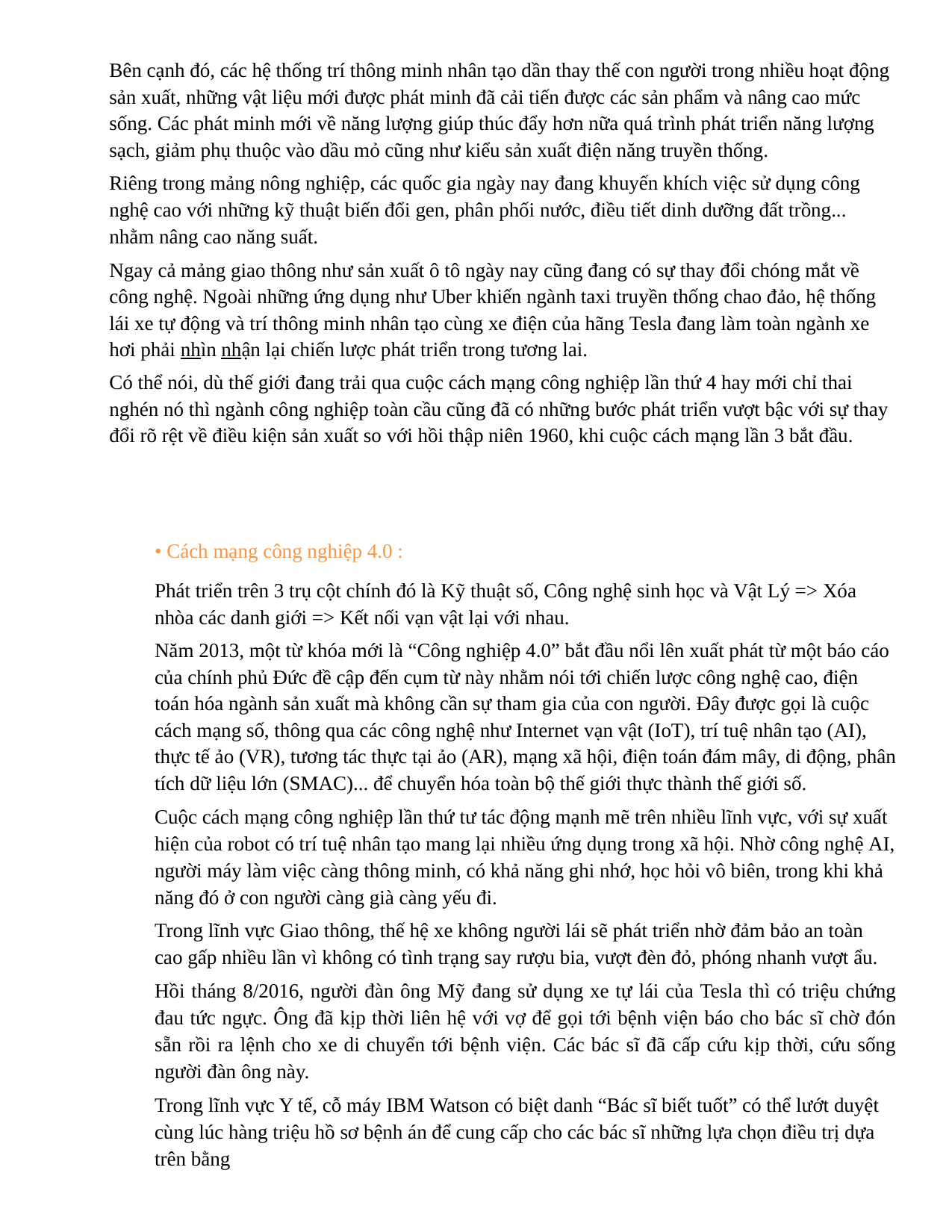

Bên cạnh đó, các hệ thống trí thông minh nhân tạo dần thay thế con người trong nhiều hoạt động sản xuất, những vật liệu mới được phát minh đã cải tiến được các sản phẩm và nâng cao mức sống. Các phát minh mới về năng lượng giúp thúc đẩy hơn nữa quá trình phát triển năng lượng sạch, giảm phụ thuộc vào dầu mỏ cũng như kiểu sản xuất điện năng truyền thống.
Riêng trong mảng nông nghiệp, các quốc gia ngày nay đang khuyến khích việc sử dụng công nghệ cao với những kỹ thuật biến đổi gen, phân phối nước, điều tiết dinh dưỡng đất trồng... nhằm nâng cao năng suất.
Ngay cả mảng giao thông như sản xuất ô tô ngày nay cũng đang có sự thay đổi chóng mắt về công nghệ. Ngoài những ứng dụng như Uber khiến ngành taxi truyền thống chao đảo, hệ thống lái xe tự động và trí thông minh nhân tạo cùng xe điện của hãng Tesla đang làm toàn ngành xe hơi phải nhìn nhận lại chiến lược phát triển trong tương lai.
Có thể nói, dù thế giới đang trải qua cuộc cách mạng công nghiệp lần thứ 4 hay mới chỉ thai nghén nó thì ngành công nghiệp toàn cầu cũng đã có những bước phát triển vượt bậc với sự thay đổi rõ rệt về điều kiện sản xuất so với hồi thập niên 1960, khi cuộc cách mạng lần 3 bắt đầu.
• Cách mạng công nghiệp 4.0 :
Phát triển trên 3 trụ cột chính đó là Kỹ thuật số, Công nghệ sinh học và Vật Lý => Xóa nhòa các danh giới => Kết nối vạn vật lại với nhau.
Năm 2013, một từ khóa mới là “Công nghiệp 4.0” bắt đầu nổi lên xuất phát từ một báo cáo của chính phủ Đức đề cập đến cụm từ này nhằm nói tới chiến lược công nghệ cao, điện toán hóa ngành sản xuất mà không cần sự tham gia của con người. Đây được gọi là cuộc cách mạng số, thông qua các công nghệ như Internet vạn vật (IoT), trí tuệ nhân tạo (AI), thực tế ảo (VR), tương tác thực tại ảo (AR), mạng xã hội, điện toán đám mây, di động, phân tích dữ liệu lớn (SMAC)... để chuyển hóa toàn bộ thế giới thực thành thế giới số.
Cuộc cách mạng công nghiệp lần thứ tư tác động mạnh mẽ trên nhiều lĩnh vực, với sự xuất hiện của robot có trí tuệ nhân tạo mang lại nhiều ứng dụng trong xã hội. Nhờ công nghệ AI, người máy làm việc càng thông minh, có khả năng ghi nhớ, học hỏi vô biên, trong khi khả năng đó ở con người càng già càng yếu đi.
Trong lĩnh vực Giao thông, thế hệ xe không người lái sẽ phát triển nhờ đảm bảo an toàn cao gấp nhiều lần vì không có tình trạng say rượu bia, vượt đèn đỏ, phóng nhanh vượt ẩu.
Hồi tháng 8/2016, người đàn ông Mỹ đang sử dụng xe tự lái của Tesla thì có triệu chứng đau tức ngực. Ông đã kịp thời liên hệ với vợ để gọi tới bệnh viện báo cho bác sĩ chờ đón sẵn rồi ra lệnh cho xe di chuyển tới bệnh viện. Các bác sĩ đã cấp cứu kịp thời, cứu sống người đàn ông này.
Trong lĩnh vực Y tế, cỗ máy IBM Watson có biệt danh “Bác sĩ biết tuốt” có thể lướt duyệt cùng lúc hàng triệu hồ sơ bệnh án để cung cấp cho các bác sĩ những lựa chọn điều trị dựa trên bằng